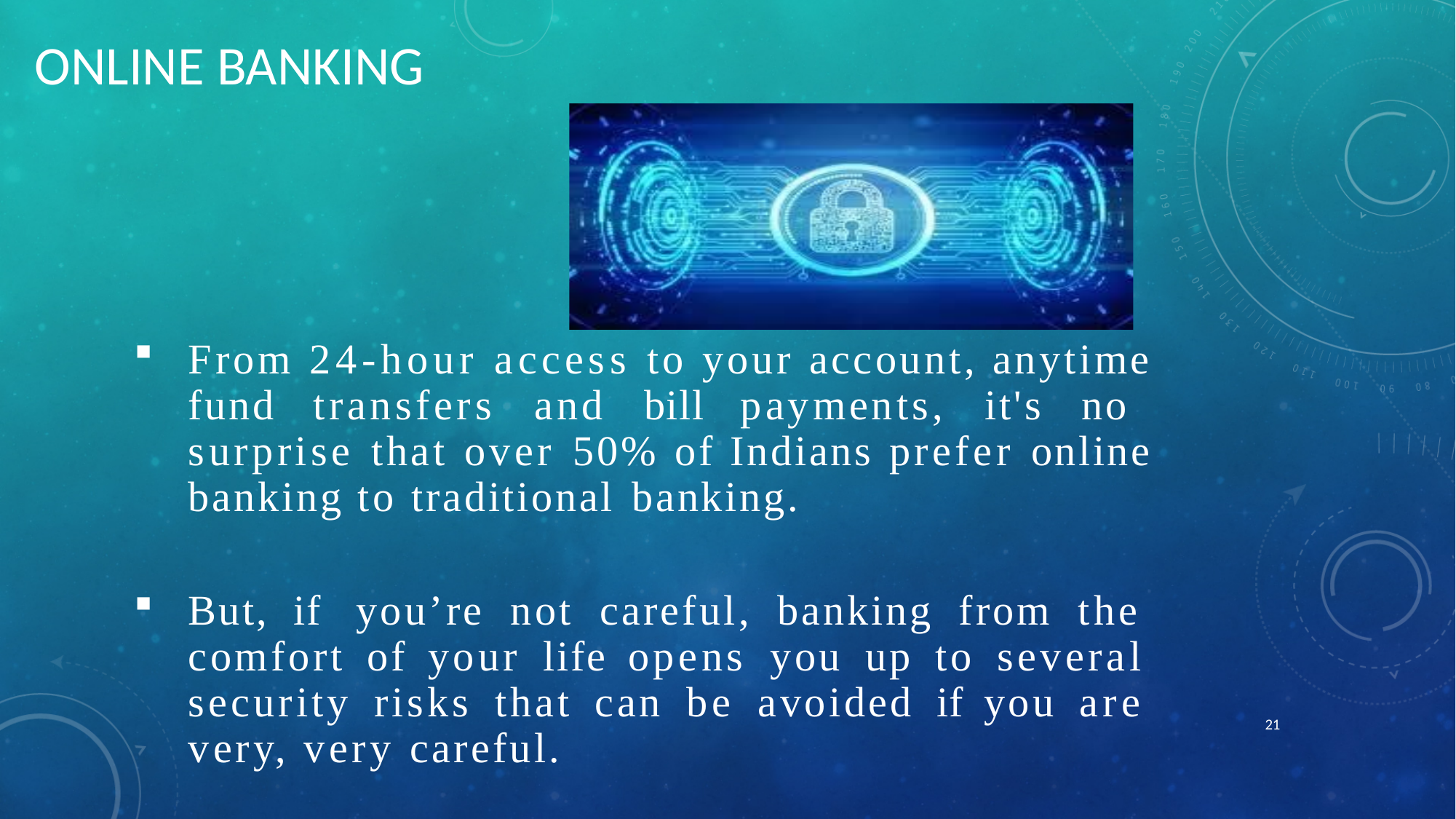

# Online Banking

From 24-hour access to your account, anytime  fund transfers and bill payments, it's no  surprise that over 50% of Indians prefer online  banking to traditional banking.

But, if you’re not careful, banking from the  comfort of your life opens you up to several  security risks that can be avoided if you are  very, very careful.
21